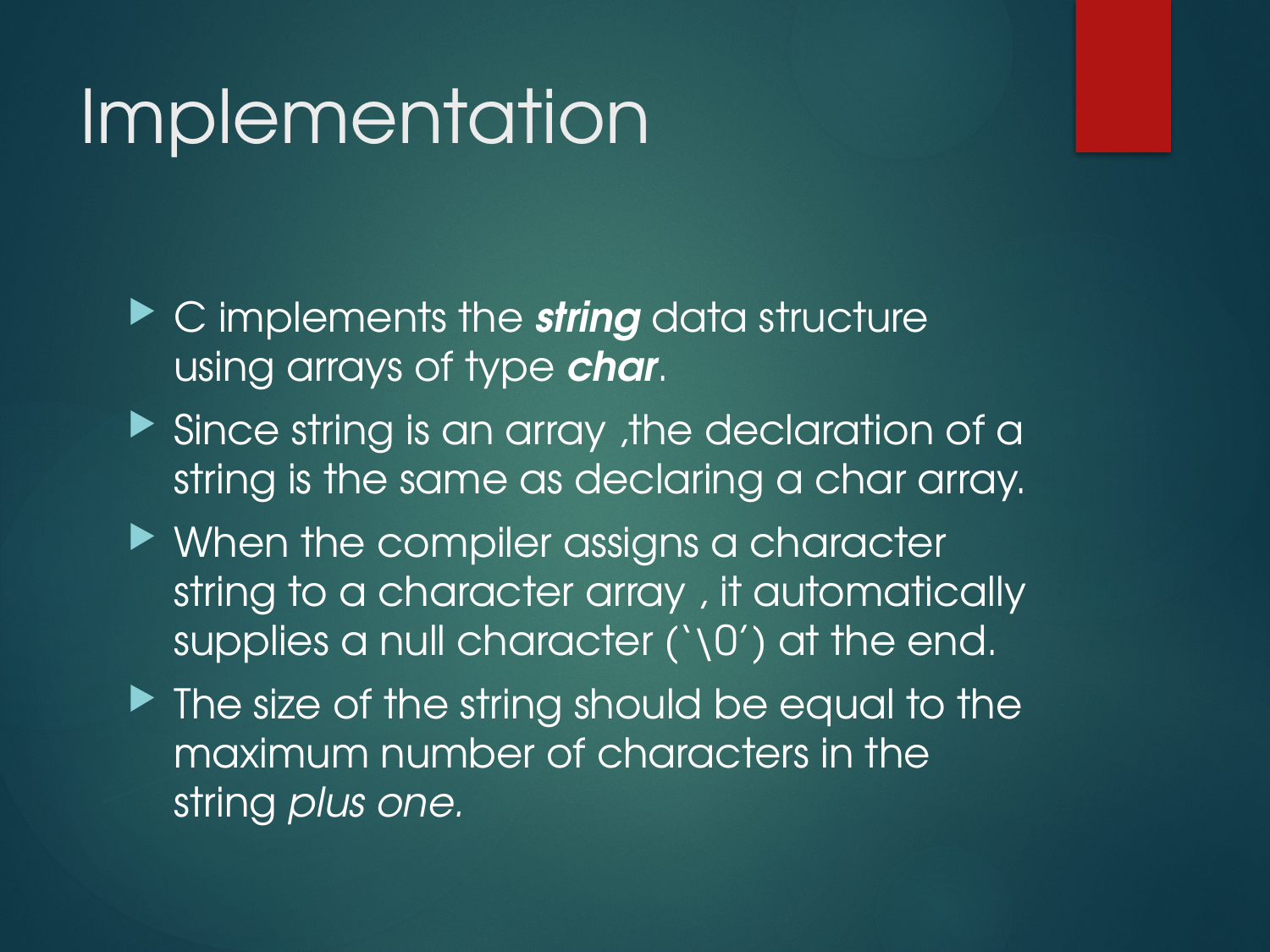

# Implementation
C implements the string data structure using arrays of type char.
Since string is an array ,the declaration of a string is the same as declaring a char array.
When the compiler assigns a character string to a character array , it automatically supplies a null character (‘\0’) at the end.
The size of the string should be equal to the maximum number of characters in the string plus one.